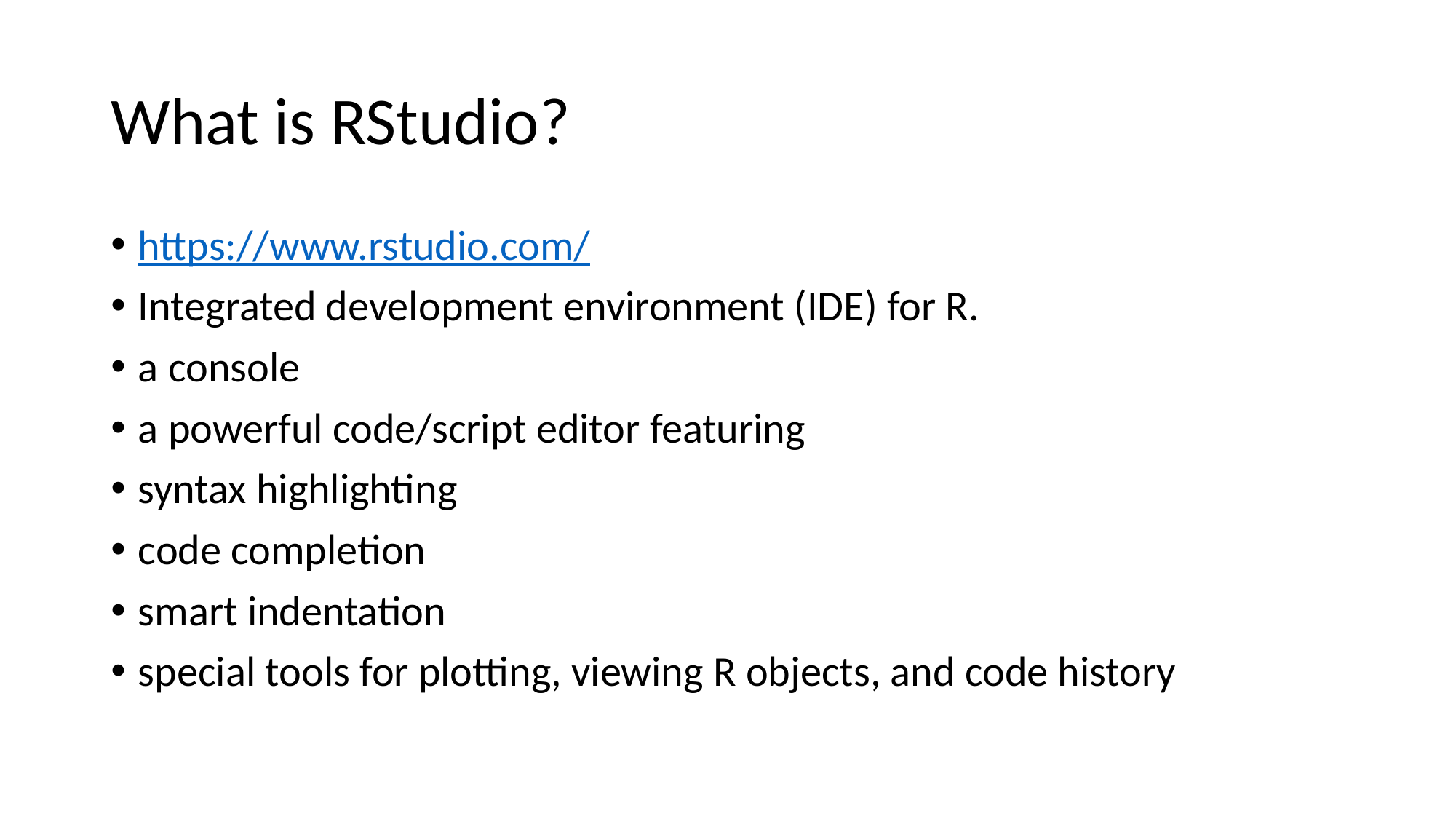

# What is RStudio?
https://www.rstudio.com/
Integrated development environment (IDE) for R.
a console
a powerful code/script editor featuring
syntax highlighting
code completion
smart indentation
special tools for plotting, viewing R objects, and code history